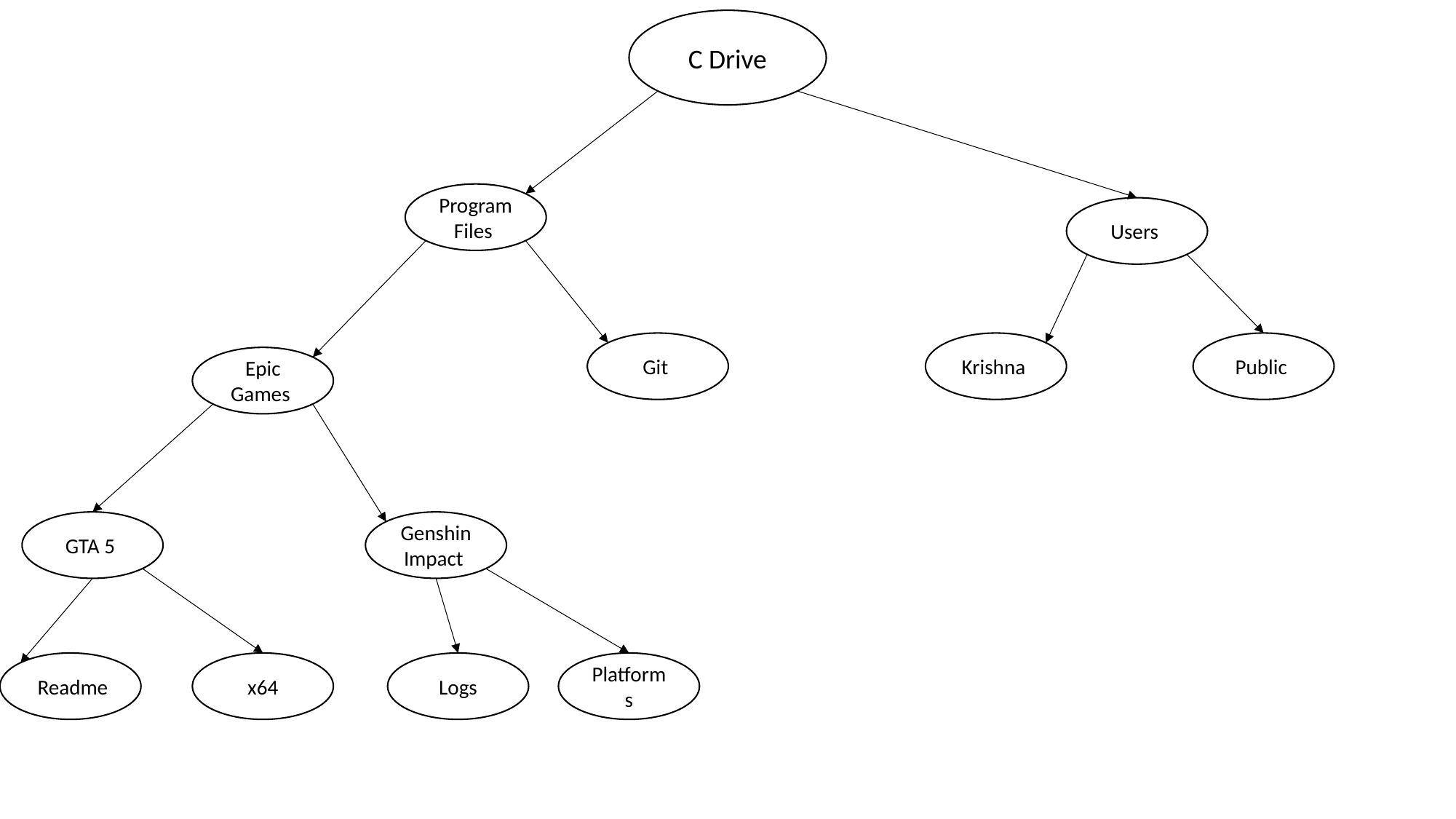

C Drive
Program Files
Users
Public
Git
Krishna
Epic Games
GTA 5
Genshin Impact
Platforms
Logs
 Readme
x64